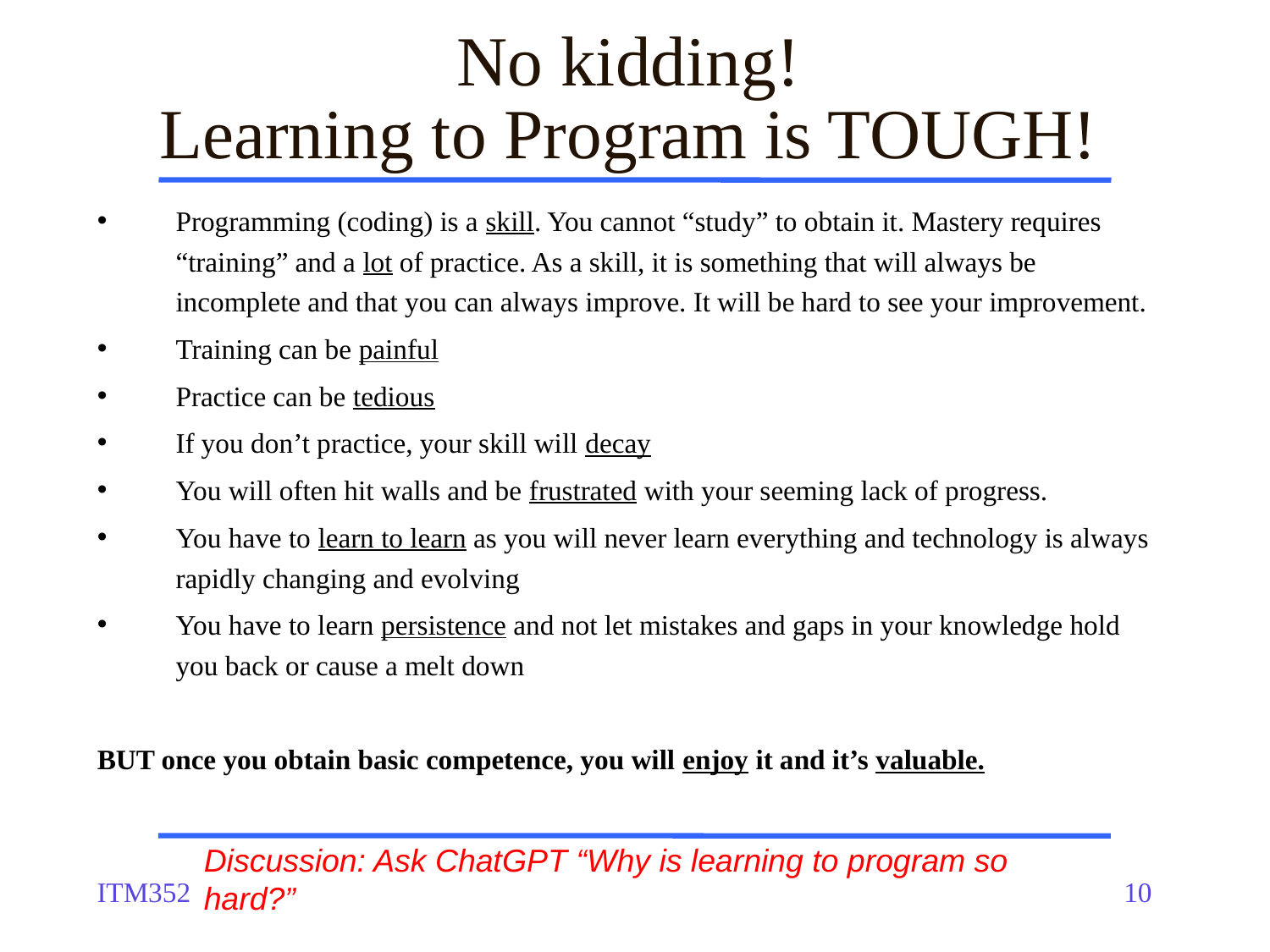

# No kidding! Learning to Program is TOUGH!
Programming (coding) is a skill. You cannot “study” to obtain it. Mastery requires “training” and a lot of practice. As a skill, it is something that will always be incomplete and that you can always improve. It will be hard to see your improvement.
Training can be painful
Practice can be tedious
If you don’t practice, your skill will decay
You will often hit walls and be frustrated with your seeming lack of progress.
You have to learn to learn as you will never learn everything and technology is always rapidly changing and evolving
You have to learn persistence and not let mistakes and gaps in your knowledge hold you back or cause a melt down

BUT once you obtain basic competence, you will enjoy it and it’s valuable.
Discussion: Ask ChatGPT “Why is learning to program so hard?”